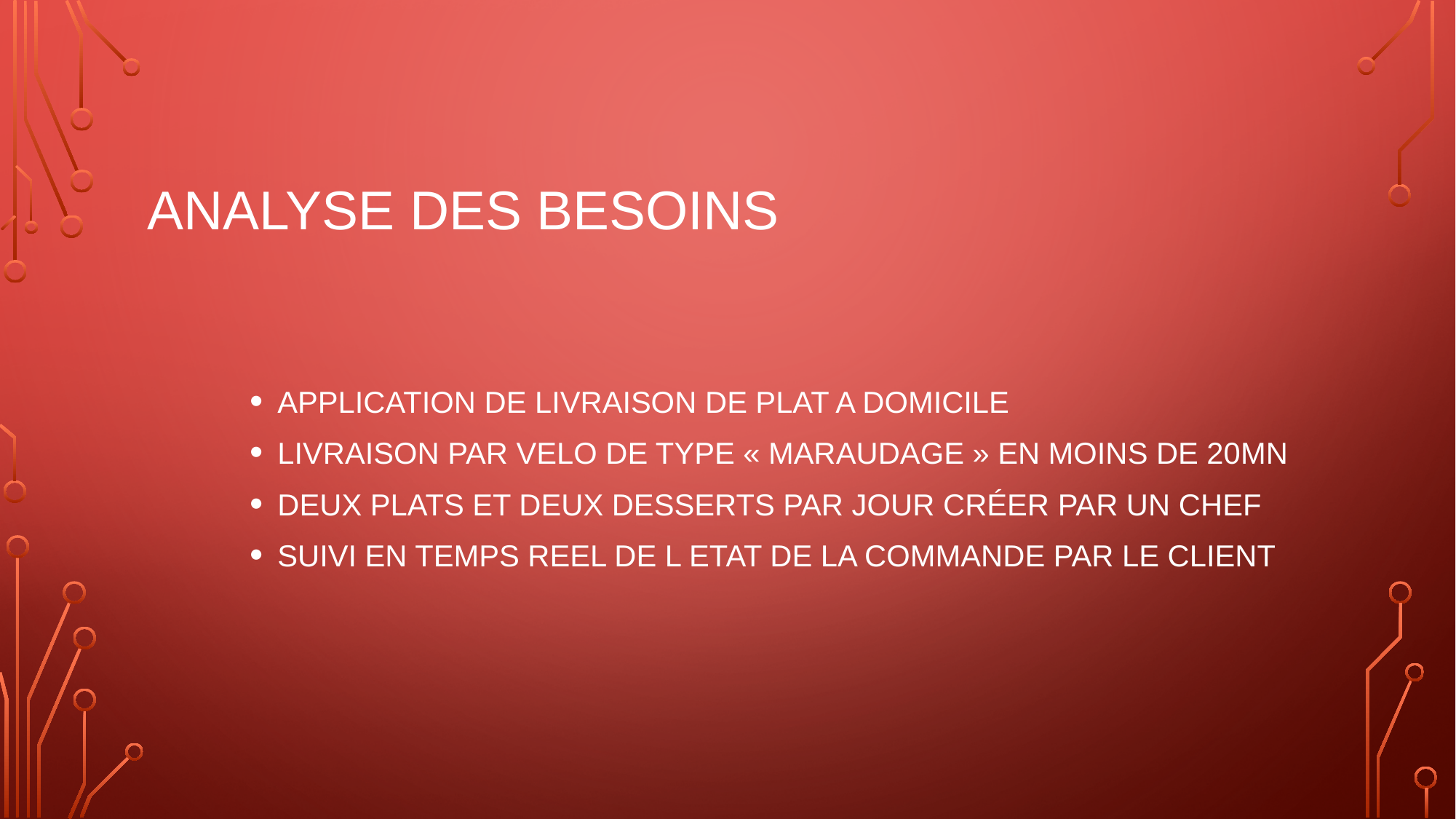

# ANALYSE DES BESOINS
APPLICATION DE LIVRAISON DE PLAT A DOMICILE
LIVRAISON PAR VELO DE TYPE « MARAUDAGE » EN MOINS DE 20MN
DEUX PLATS ET DEUX DESSERTS PAR JOUR CRÉER PAR UN CHEF
SUIVI EN TEMPS REEL DE L ETAT DE LA COMMANDE PAR LE CLIENT